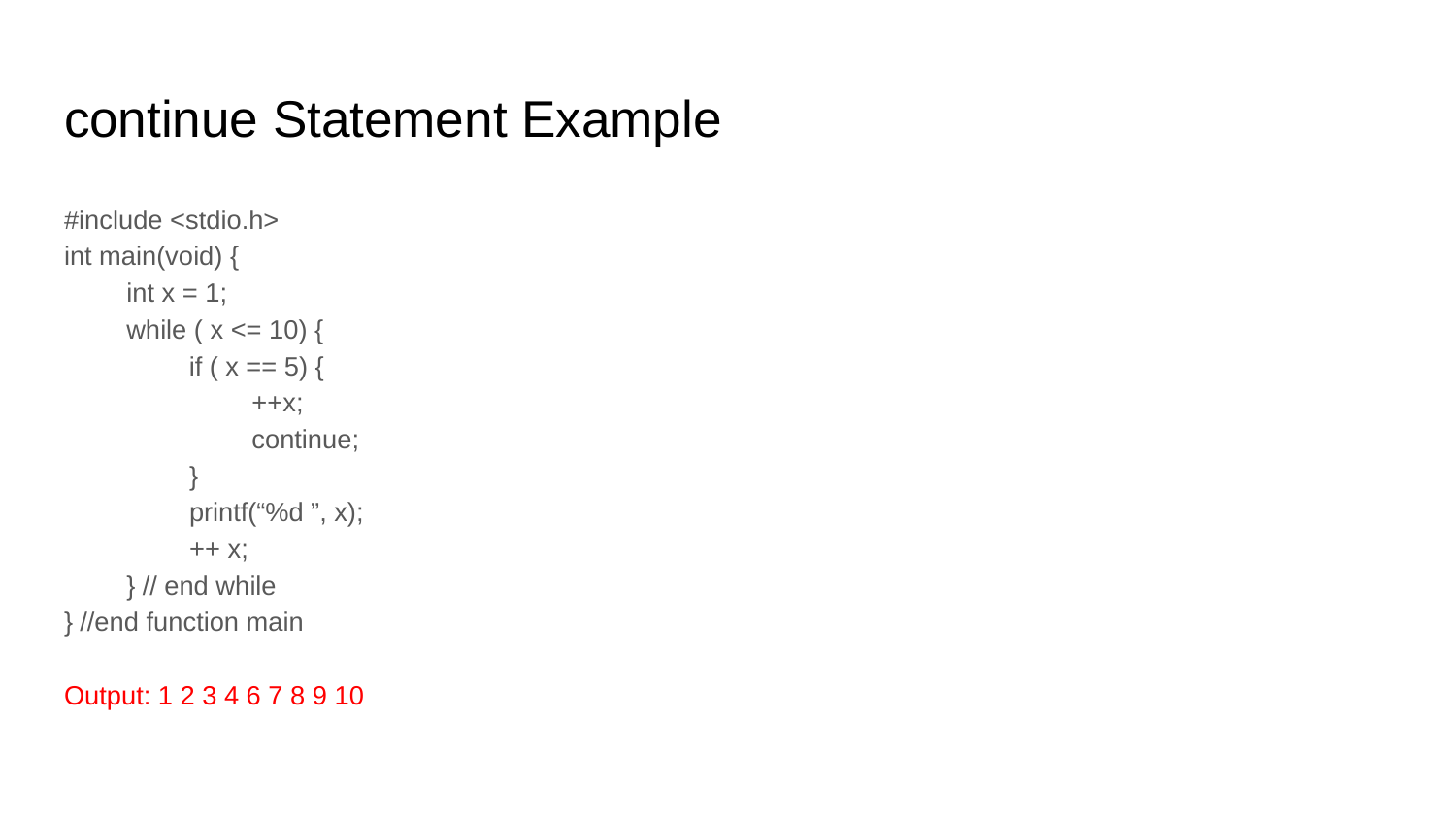

# continue Statement Example
#include <stdio.h>
int main(void) {
int x = 1;
while ( x <= 10) {
if ( x == 5) {
++x;
continue;
}
printf(“%d ”, x);
++ x;
} // end while
} //end function main

Output: 1 2 3 4 6 7 8 9 10